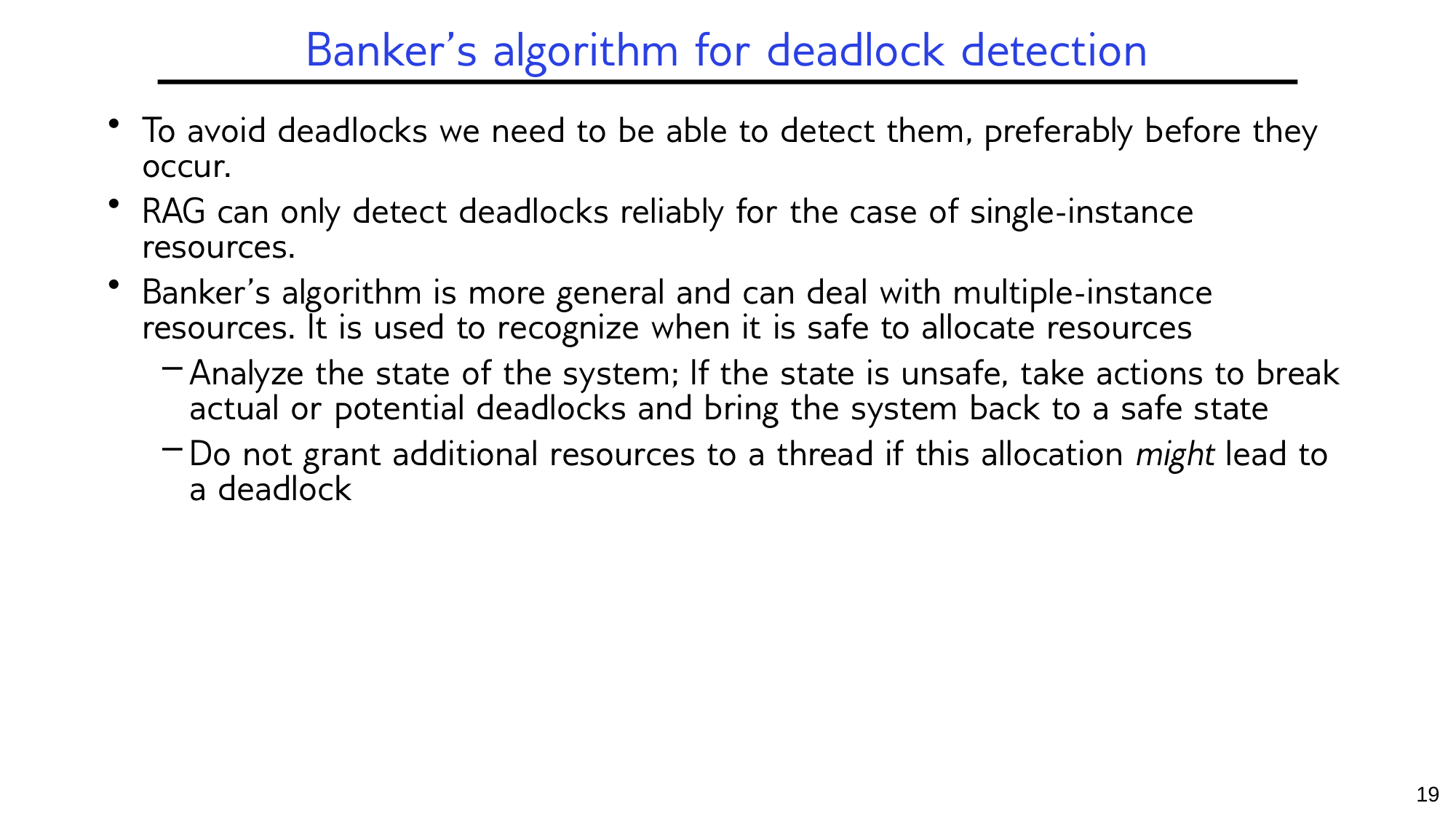

# Banker’s algorithm for deadlock detection
To avoid deadlocks we need to be able to detect them, preferably before they occur.
RAG can only detect deadlocks reliably for the case of single-instance resources.
Banker’s algorithm is more general and can deal with multiple-instance resources. It is used to recognize when it is safe to allocate resources
Analyze the state of the system; If the state is unsafe, take actions to break actual or potential deadlocks and bring the system back to a safe state
Do not grant additional resources to a thread if this allocation might lead to a deadlock